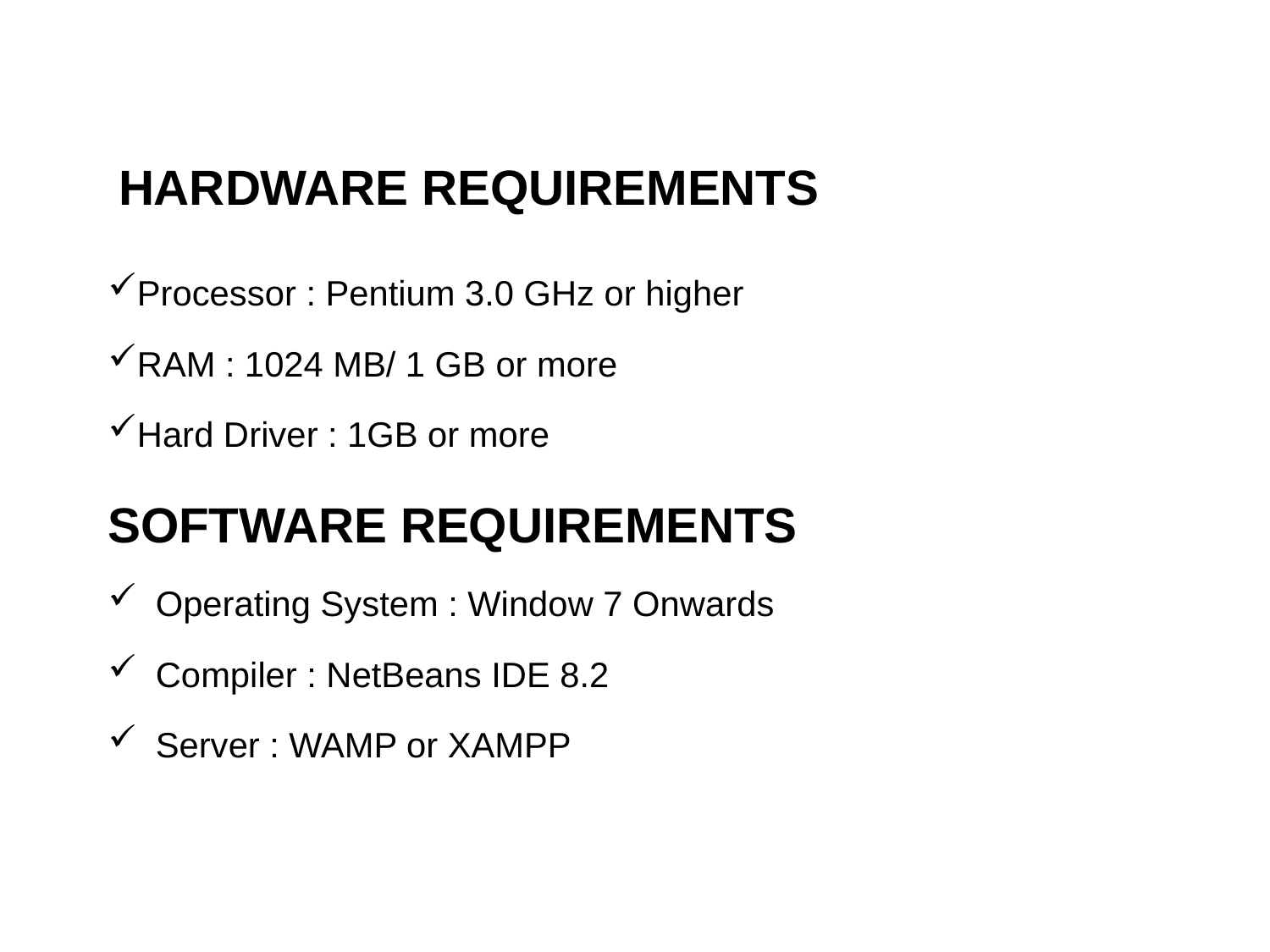

# HARDWARE REQUIREMENTS
Processor : Pentium 3.0 GHz or higher
RAM : 1024 MB/ 1 GB or more
Hard Driver : 1GB or more
SOFTWARE REQUIREMENTS
Operating System : Window 7 Onwards
Compiler : NetBeans IDE 8.2
Server : WAMP or XAMPP